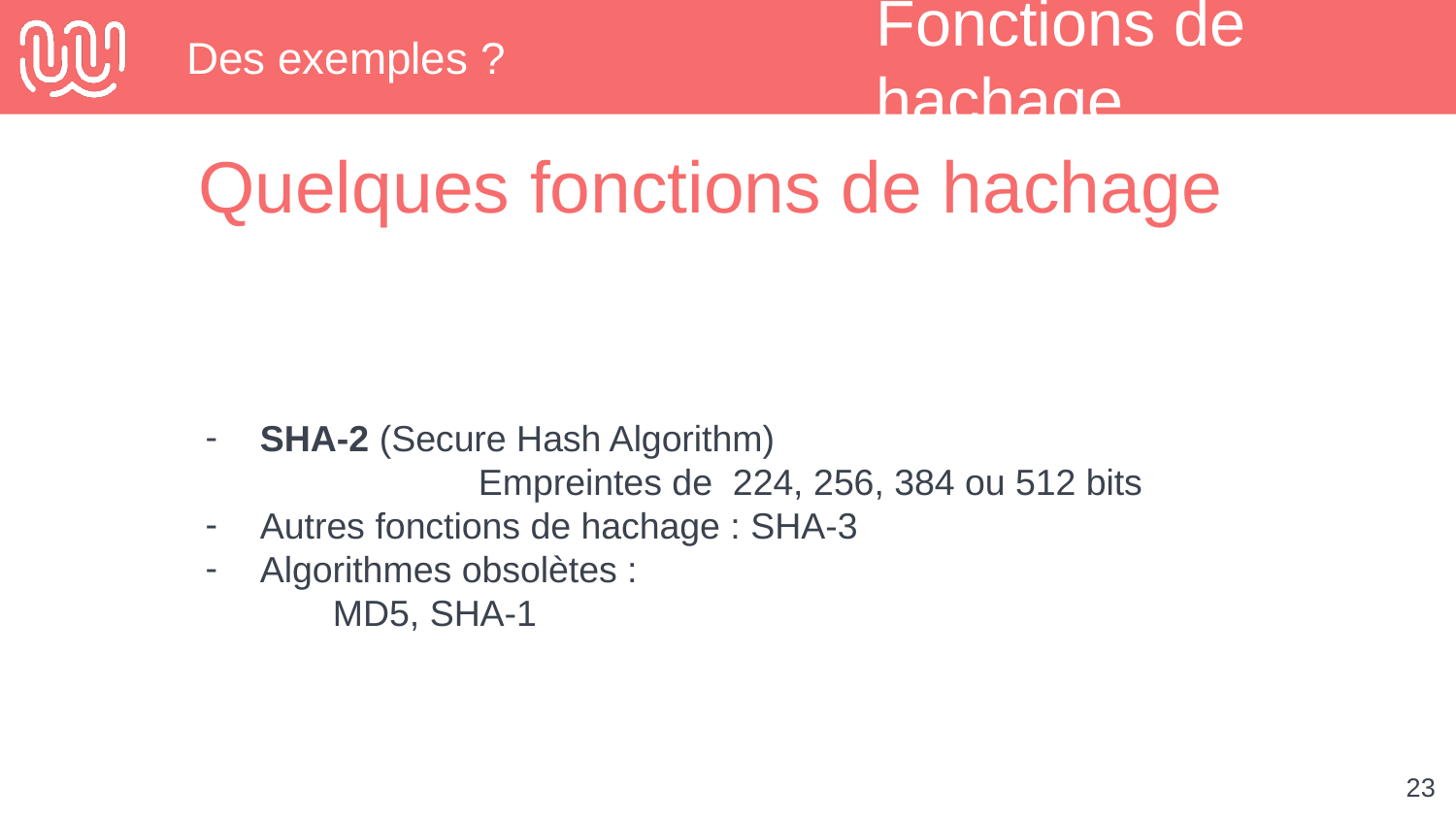

# Des exemples ?
Fonctions de hachage
Quelques fonctions de hachage
SHA-2 (Secure Hash Algorithm)
		Empreintes de  224, 256, 384 ou 512 bits
Autres fonctions de hachage : SHA-3
Algorithmes obsolètes :
MD5, SHA-1

23